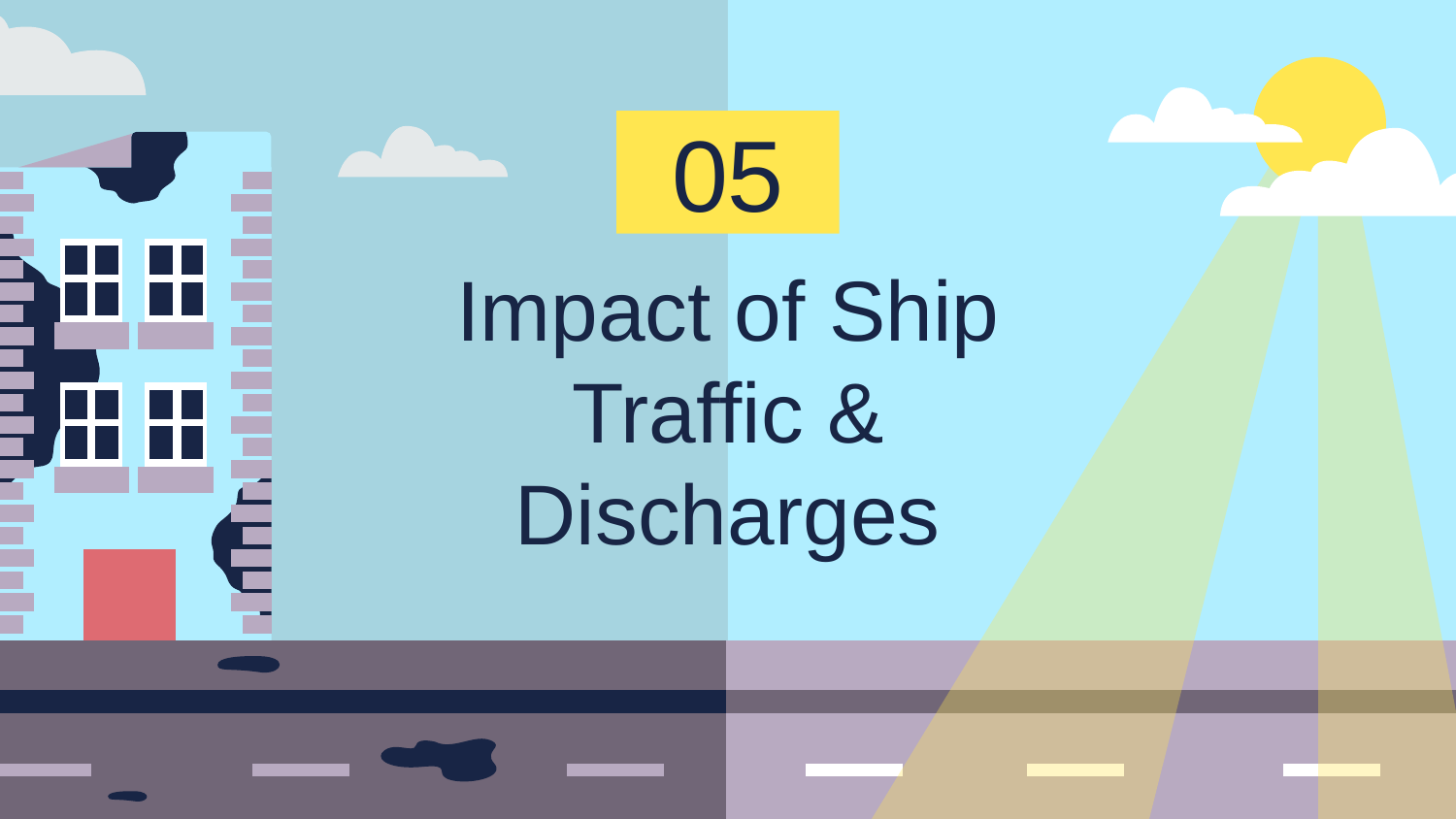

05

# Impact of Ship Traffic & Discharges